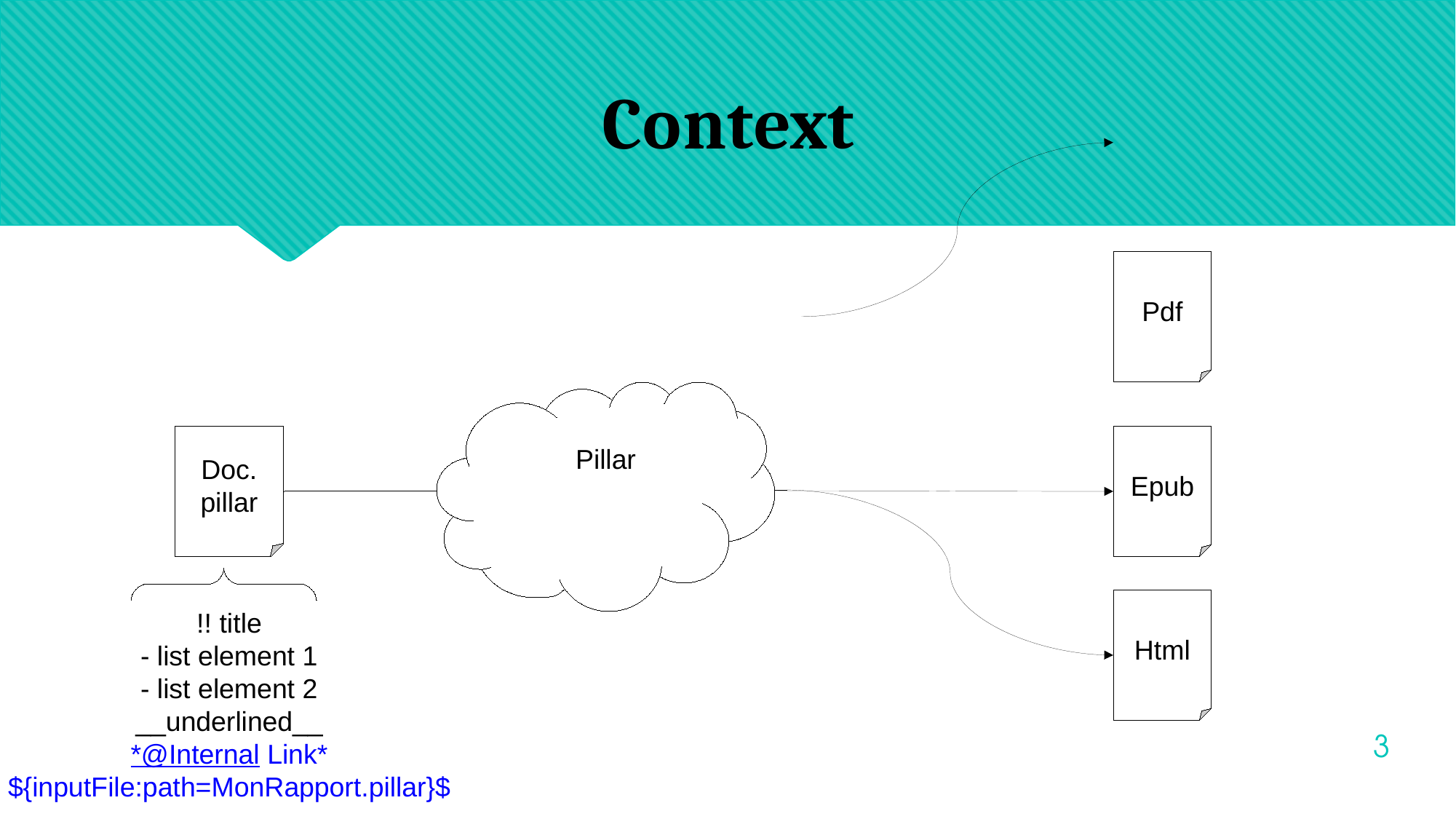

Context

Pdf

Doc.
pillar
Epub
Pillar

Html
!! title
- list element 1
- list element 2
__underlined__
*@Internal Link*
${inputFile:path=MonRapport.pillar}$
3